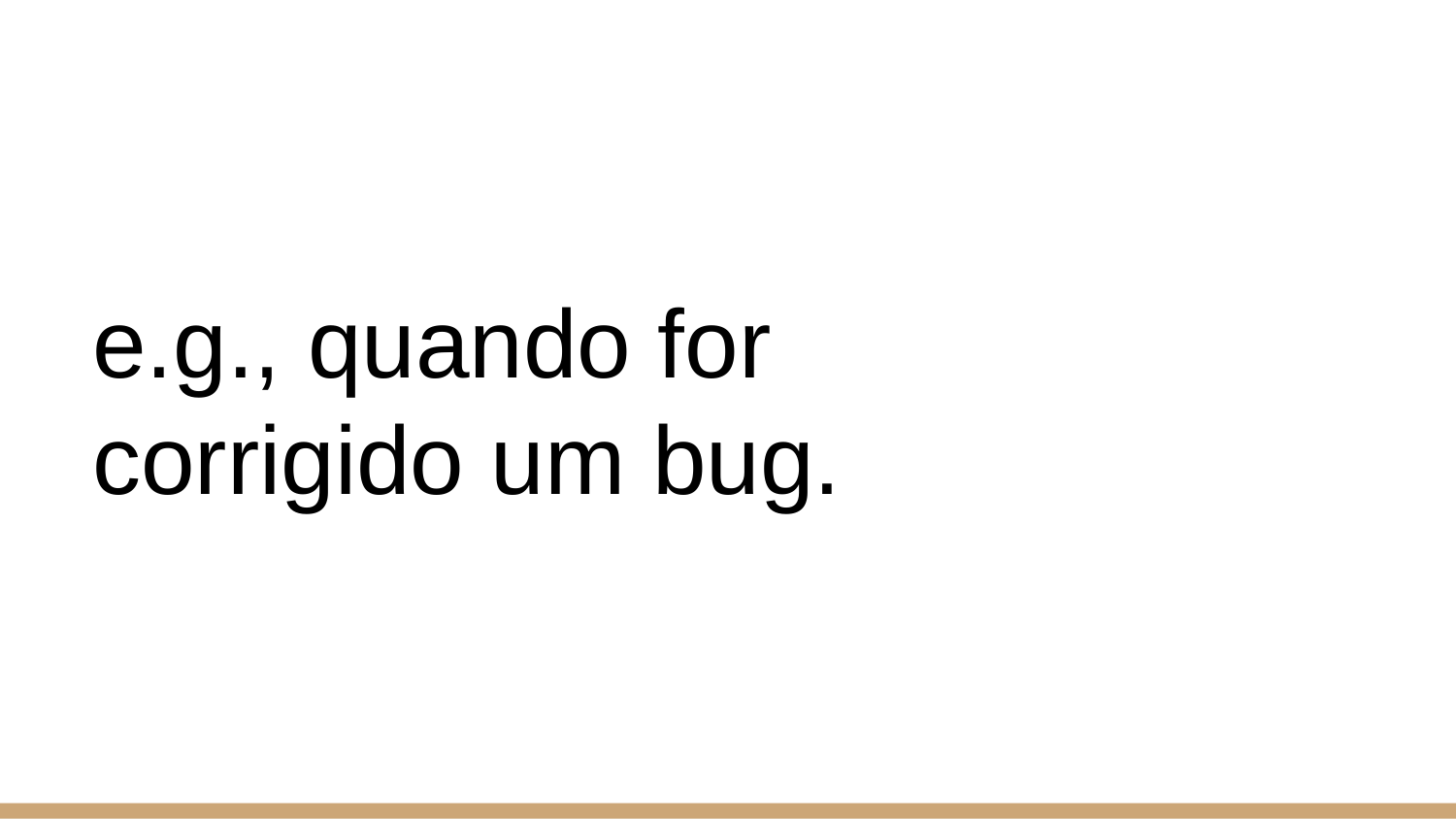

# e.g., quando for corrigido um bug.